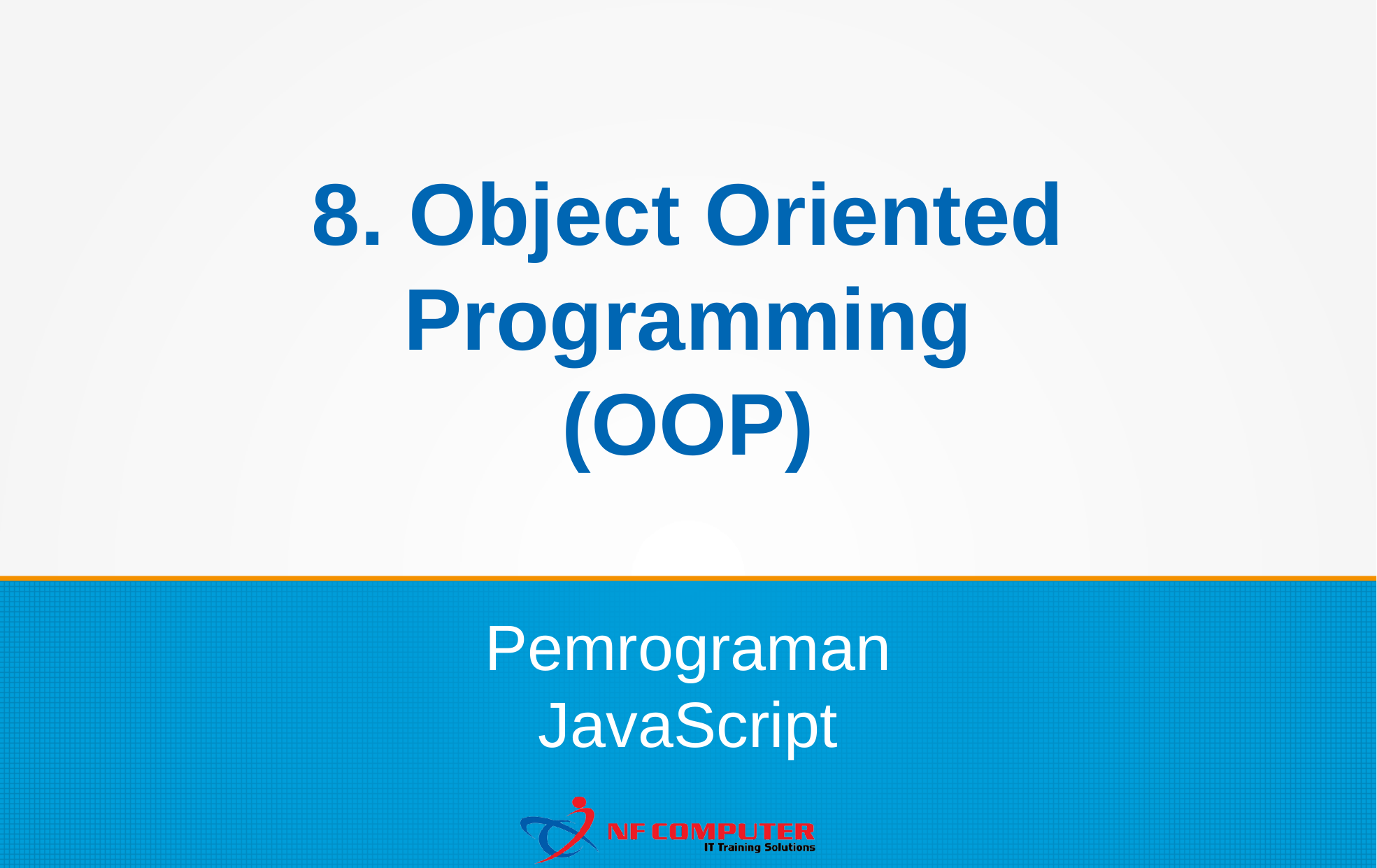

8. Object Oriented Programming
(OOP)
Pemrograman JavaScript